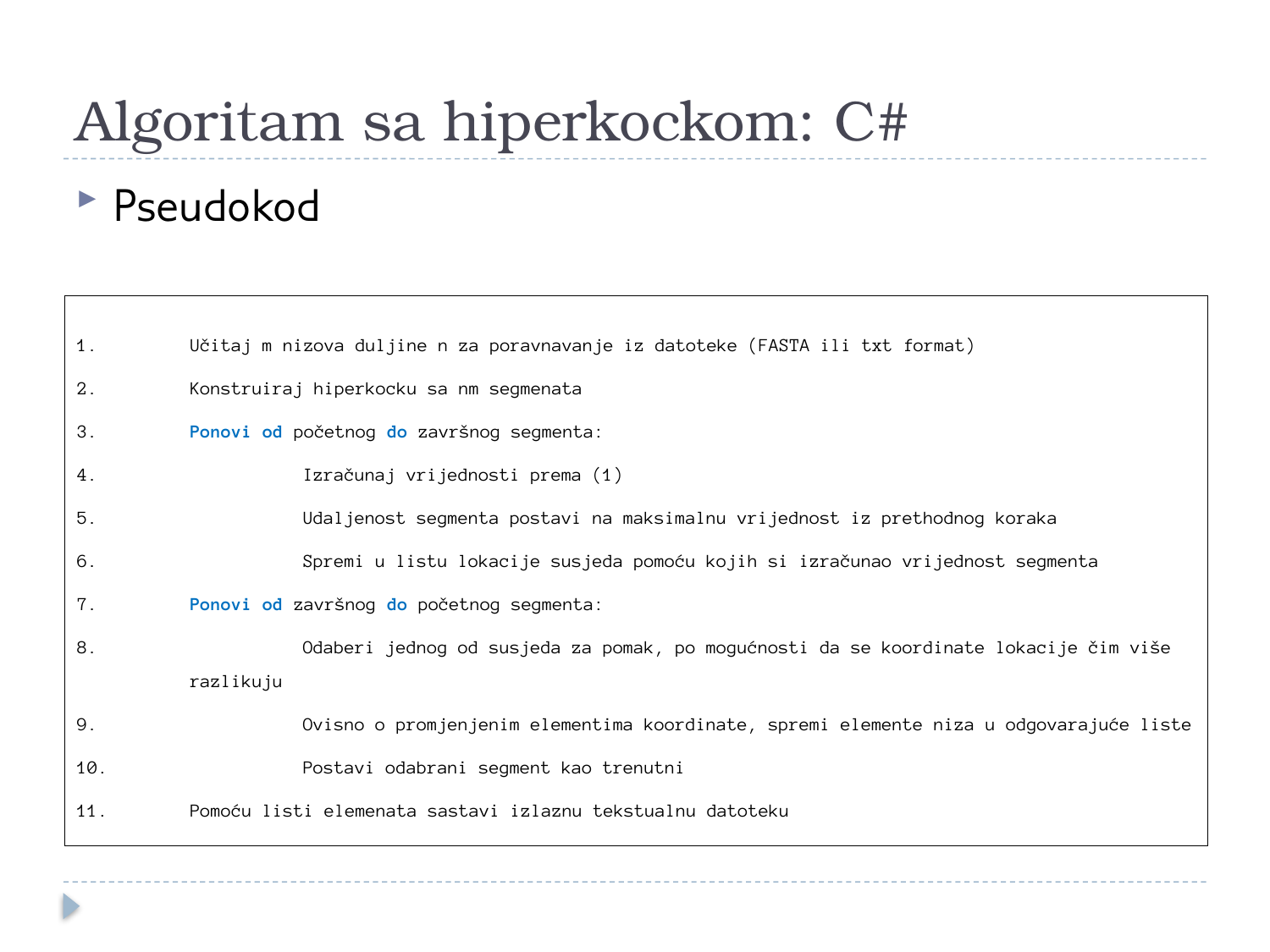

# Algoritam sa hiperkockom: C#
Pseudokod

1.	Učitaj m nizova duljine n za poravnavanje iz datoteke (FASTA ili txt format)
2.	Konstruiraj hiperkocku sa nm segmenata
3.	Ponovi od početnog do završnog segmenta:
4.	 	Izračunaj vrijednosti prema (1)
5.	 	Udaljenost segmenta postavi na maksimalnu vrijednost iz prethodnog koraka
6.	 	Spremi u listu lokacije susjeda pomoću kojih si izračunao vrijednost segmenta
7.	Ponovi od završnog do početnog segmenta:
8.	 	Odaberi jednog od susjeda za pomak, po mogućnosti da se koordinate lokacije čim više 		razlikuju
9.	 	Ovisno o promjenjenim elementima koordinate, spremi elemente niza u odgovarajuće liste
10.	 	Postavi odabrani segment kao trenutni
11.	Pomoću listi elemenata sastavi izlaznu tekstualnu datoteku